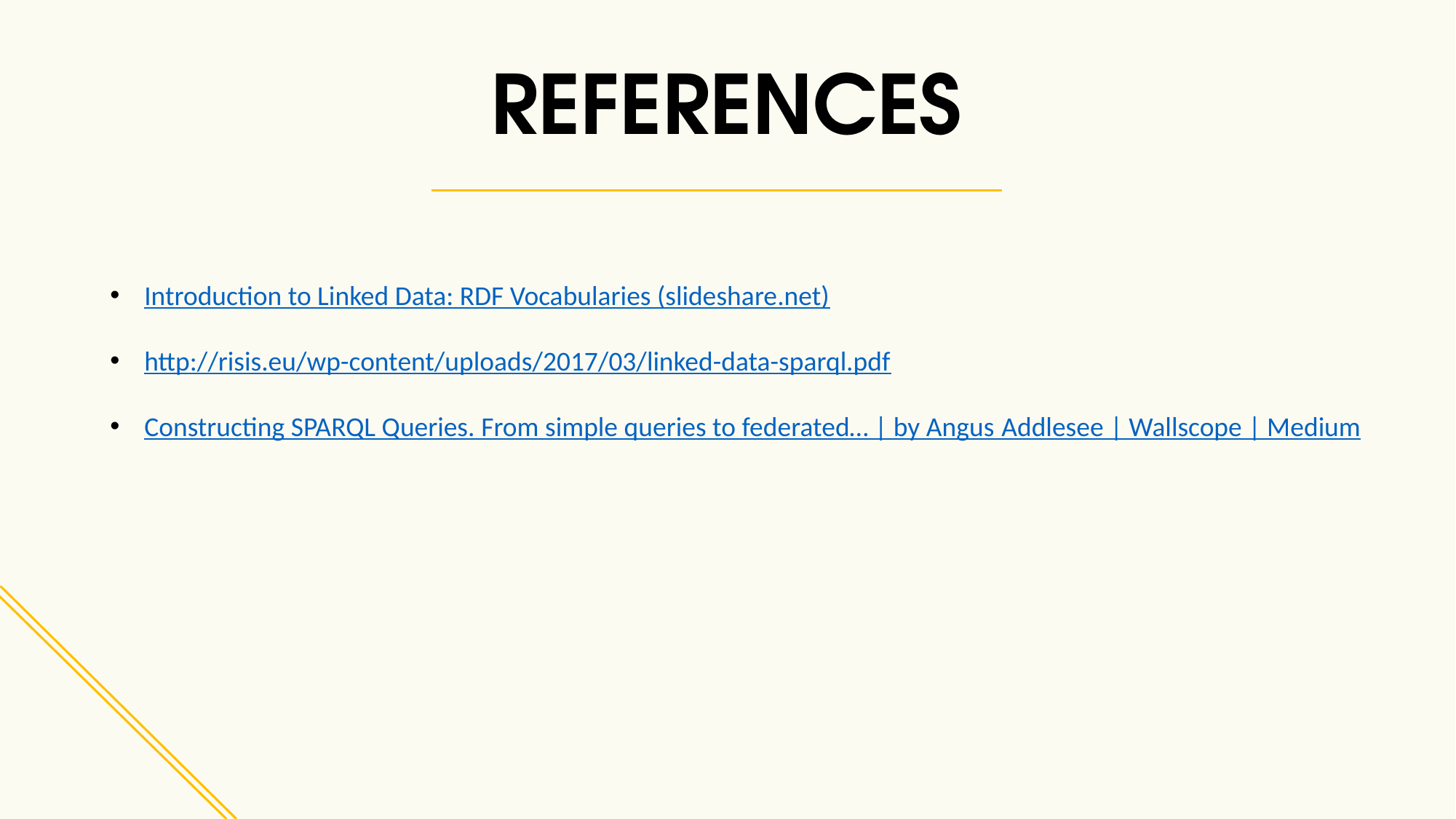

REFERENCES
Introduction to Linked Data: RDF Vocabularies (slideshare.net)

http://risis.eu/wp-content/uploads/2017/03/linked-data-sparql.pdf

Constructing SPARQL Queries. From simple queries to federated… | by Angus Addlesee | Wallscope | Medium